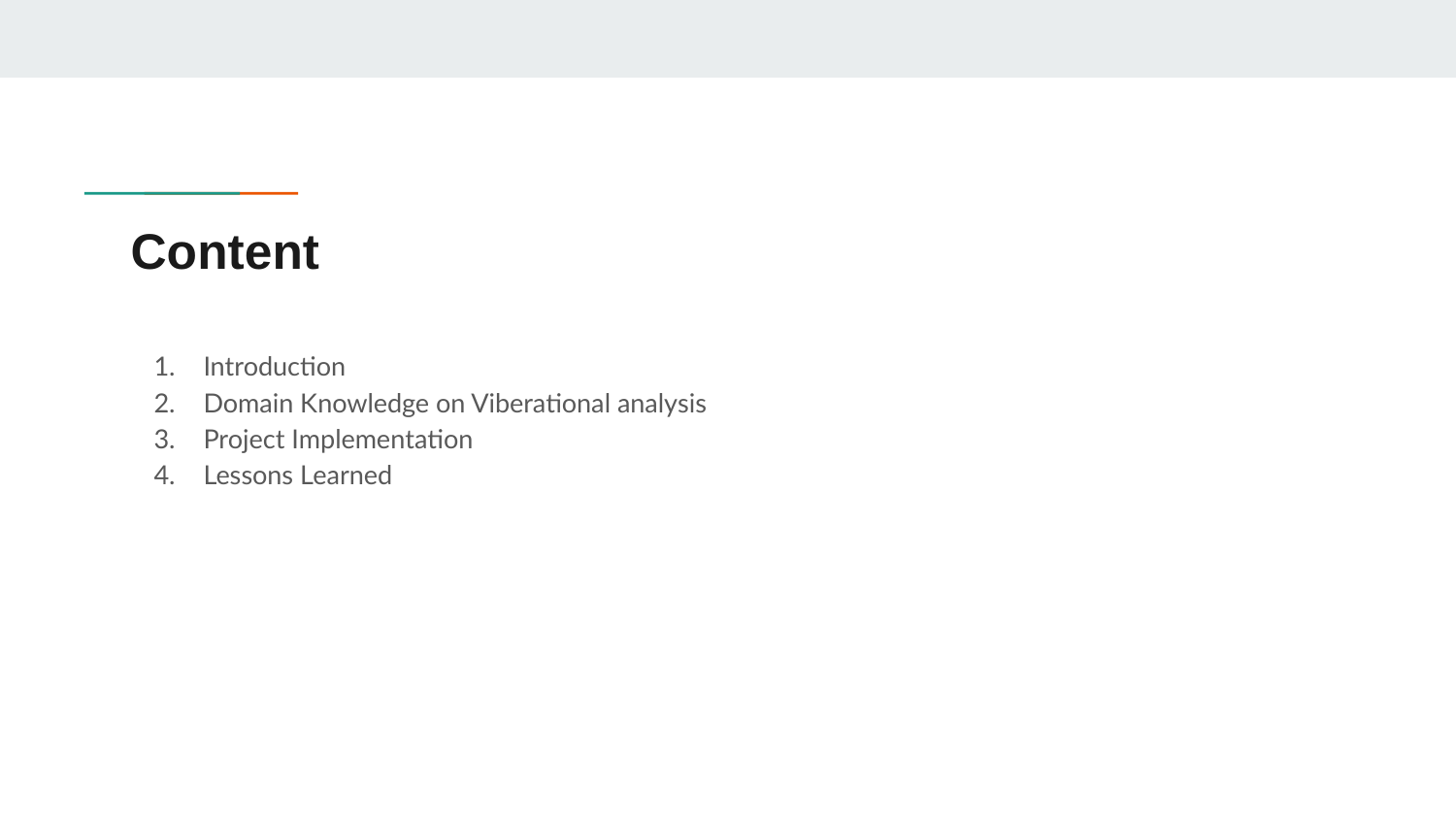

# Content
Introduction
Domain Knowledge on Viberational analysis
Project Implementation
Lessons Learned